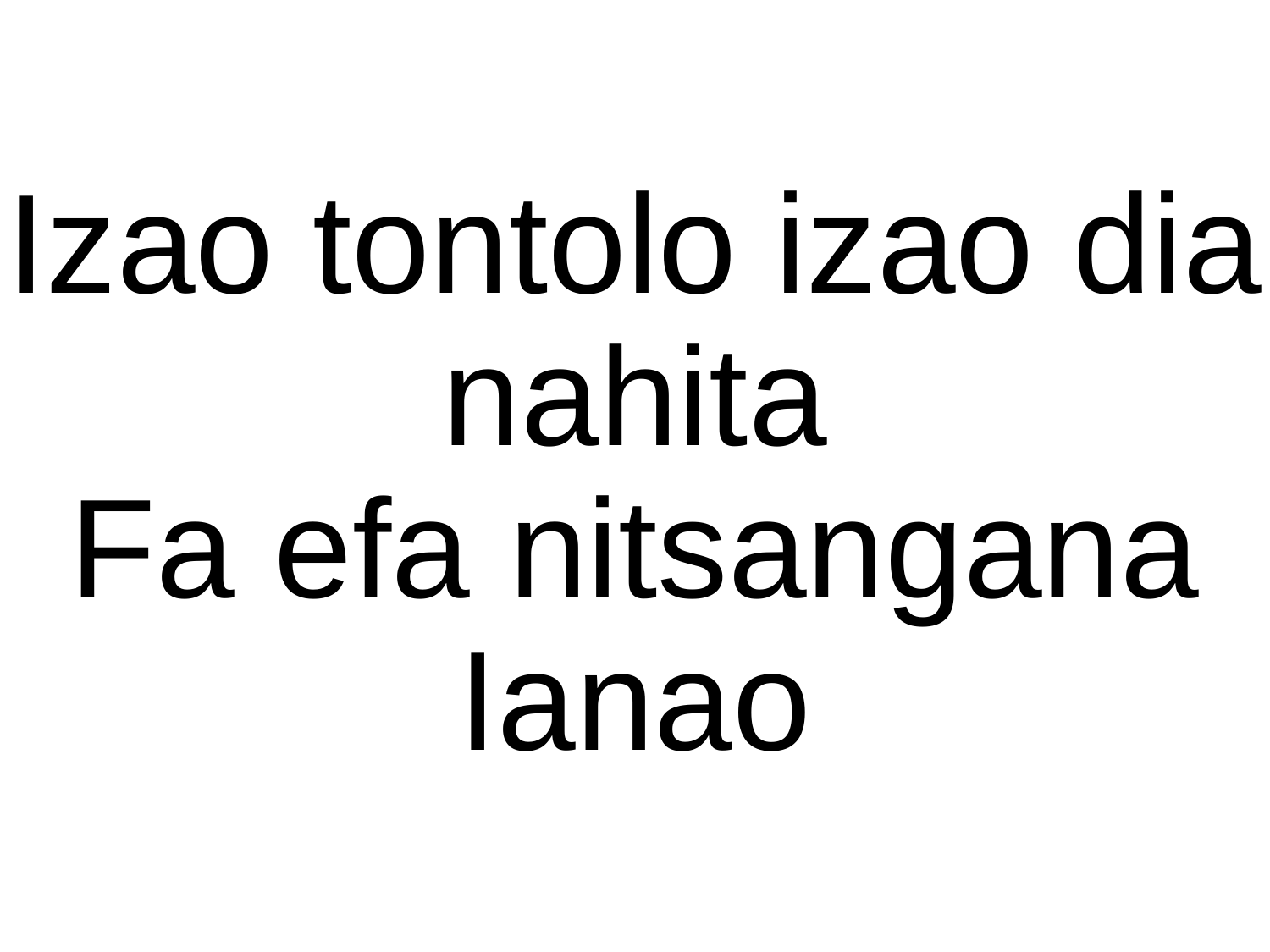

Izao tontolo izao dia nahita
Fa efa nitsangana Ianao